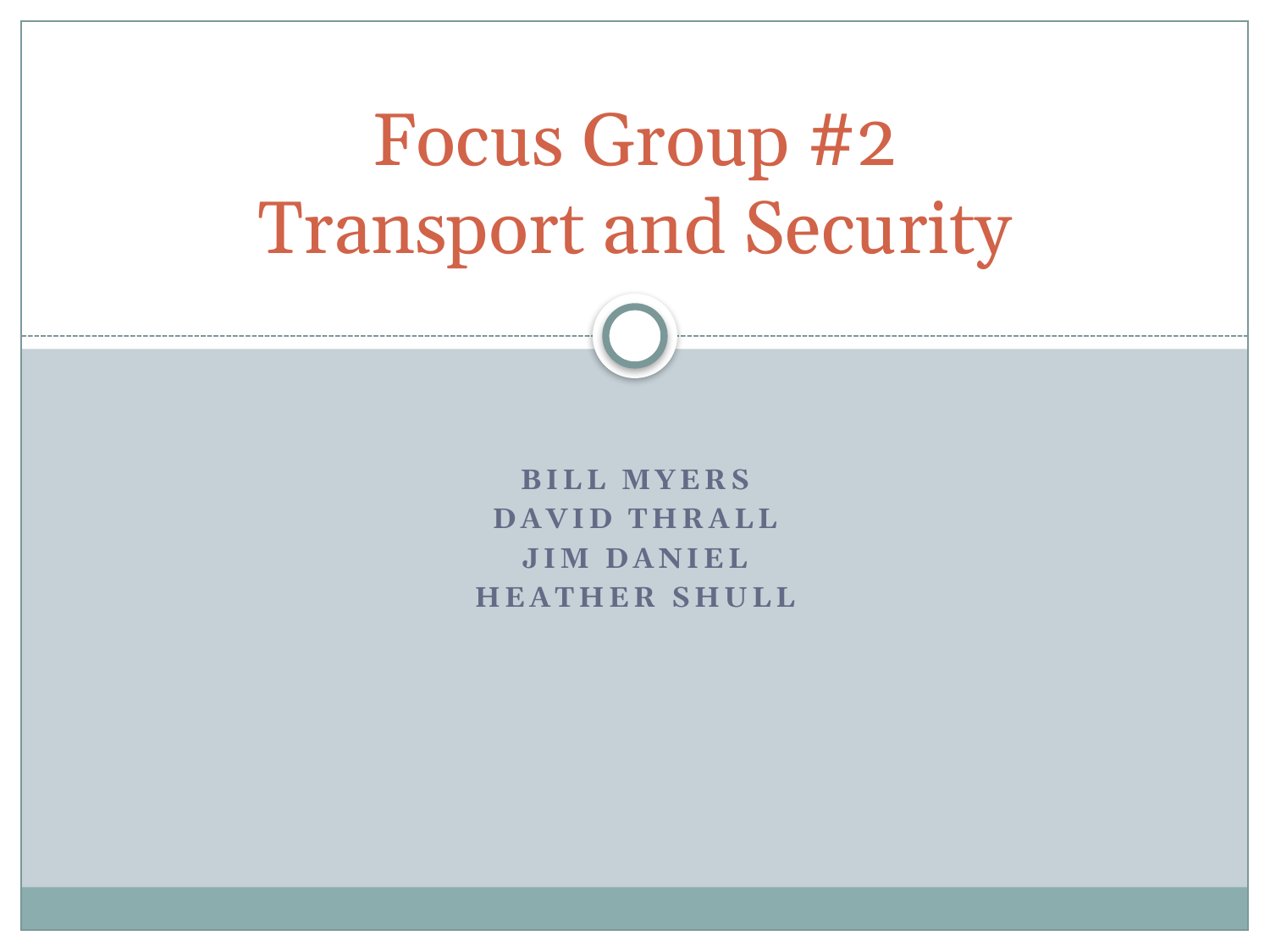

# Focus Group #2 Transport and Security
Bill Myers
David Thrall
Jim Daniel
Heather Shull